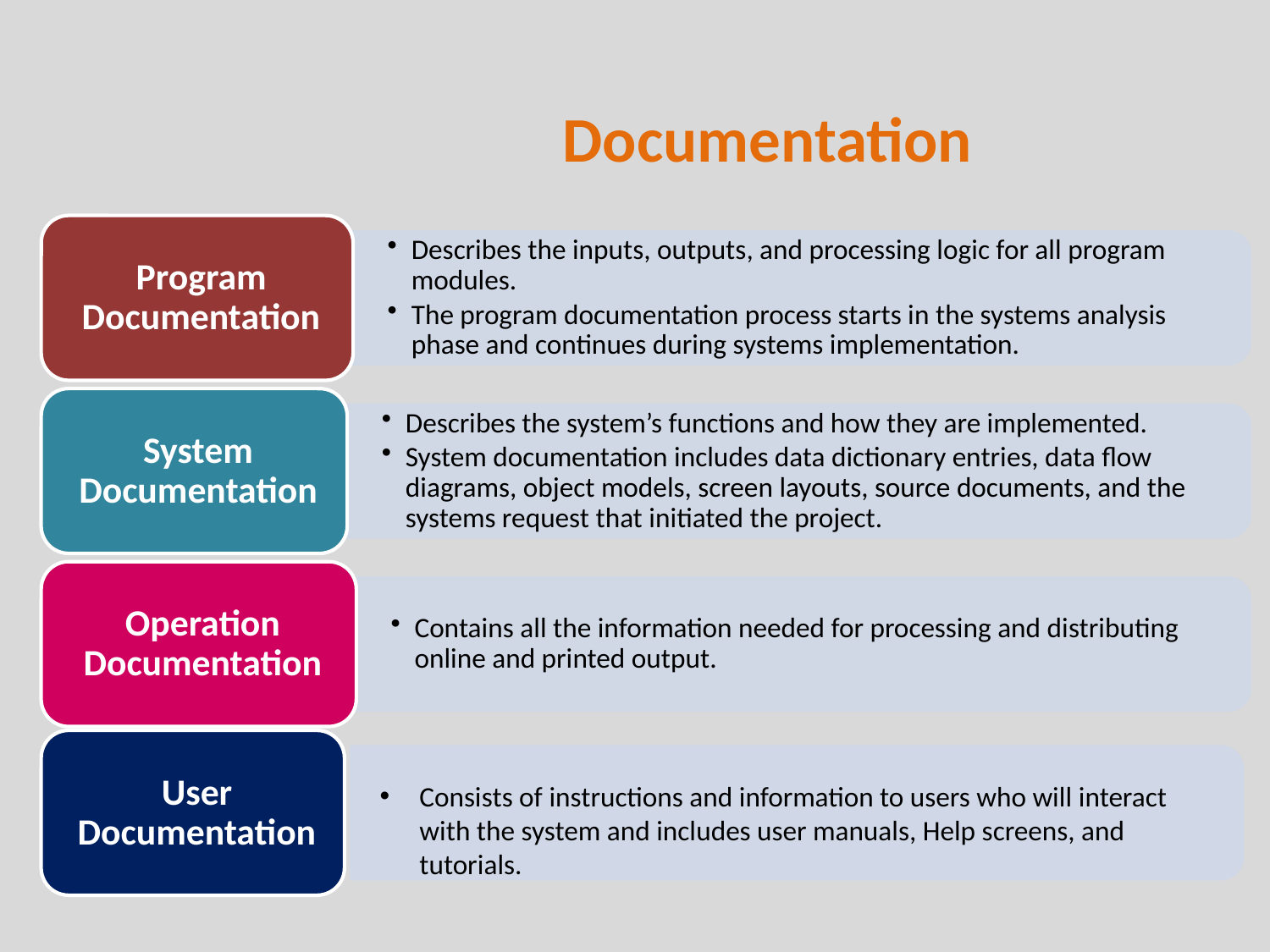

# Documentation
Describes the inputs, outputs, and processing logic for all program modules.
The program documentation process starts in the systems analysis phase and continues during systems implementation.
Program Documentation
Describes the system’s functions and how they are implemented.
System documentation includes data dictionary entries, data flow diagrams, object models, screen layouts, source documents, and the systems request that initiated the project.
System Documentation
Contains all the information needed for processing and distributing online and printed output.
Operation Documentation
User Documentation

Consists of instructions and information to users who will interact with the system and includes user manuals, Help screens, and tutorials.